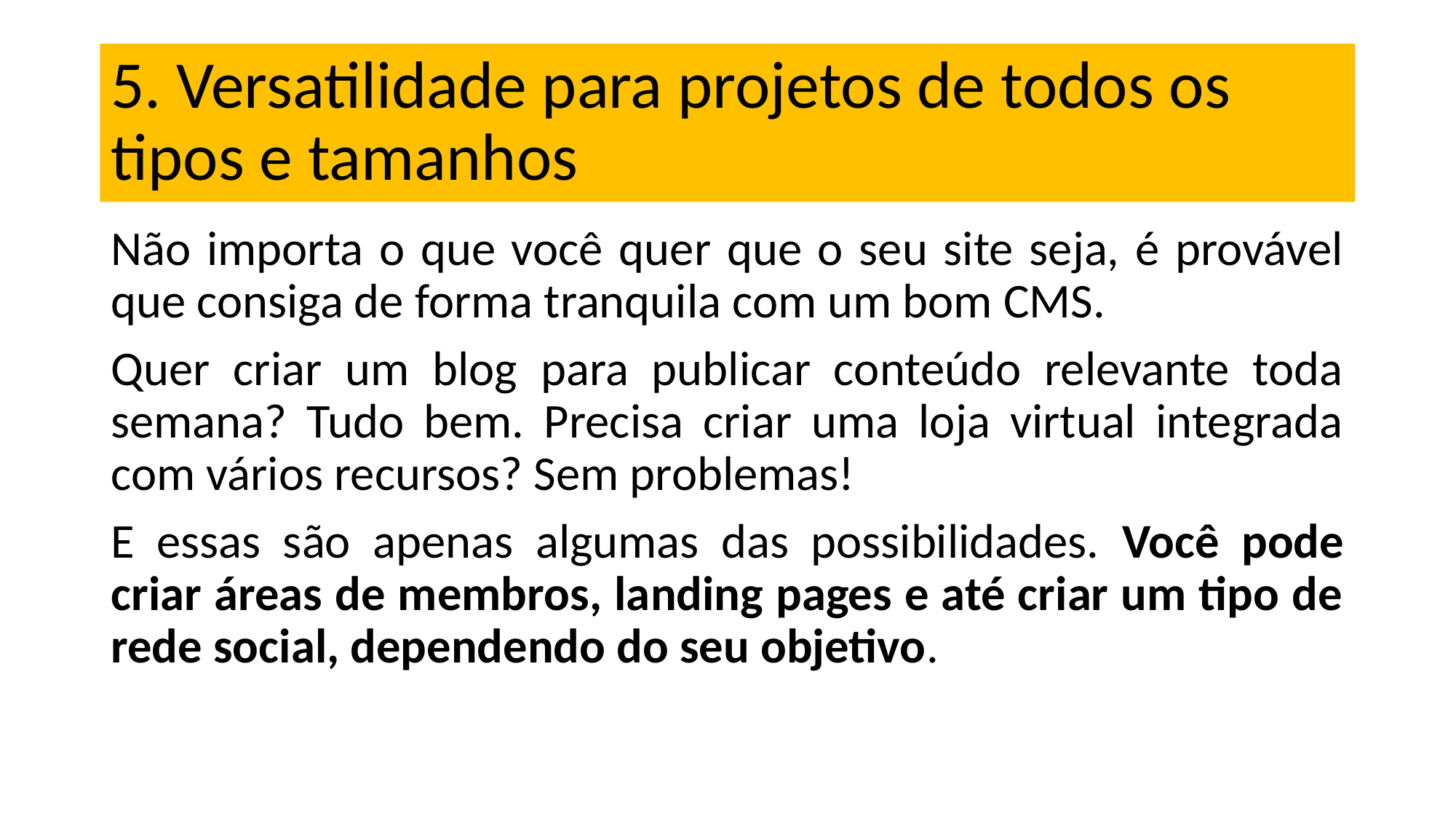

# 5. Versatilidade para projetos de todos os tipos e tamanhos
Não importa o que você quer que o seu site seja, é provável que consiga de forma tranquila com um bom CMS.
Quer criar um blog para publicar conteúdo relevante toda semana? Tudo bem. Precisa criar uma loja virtual integrada com vários recursos? Sem problemas!
E essas são apenas algumas das possibilidades. Você pode criar áreas de membros, landing pages e até criar um tipo de rede social, dependendo do seu objetivo.